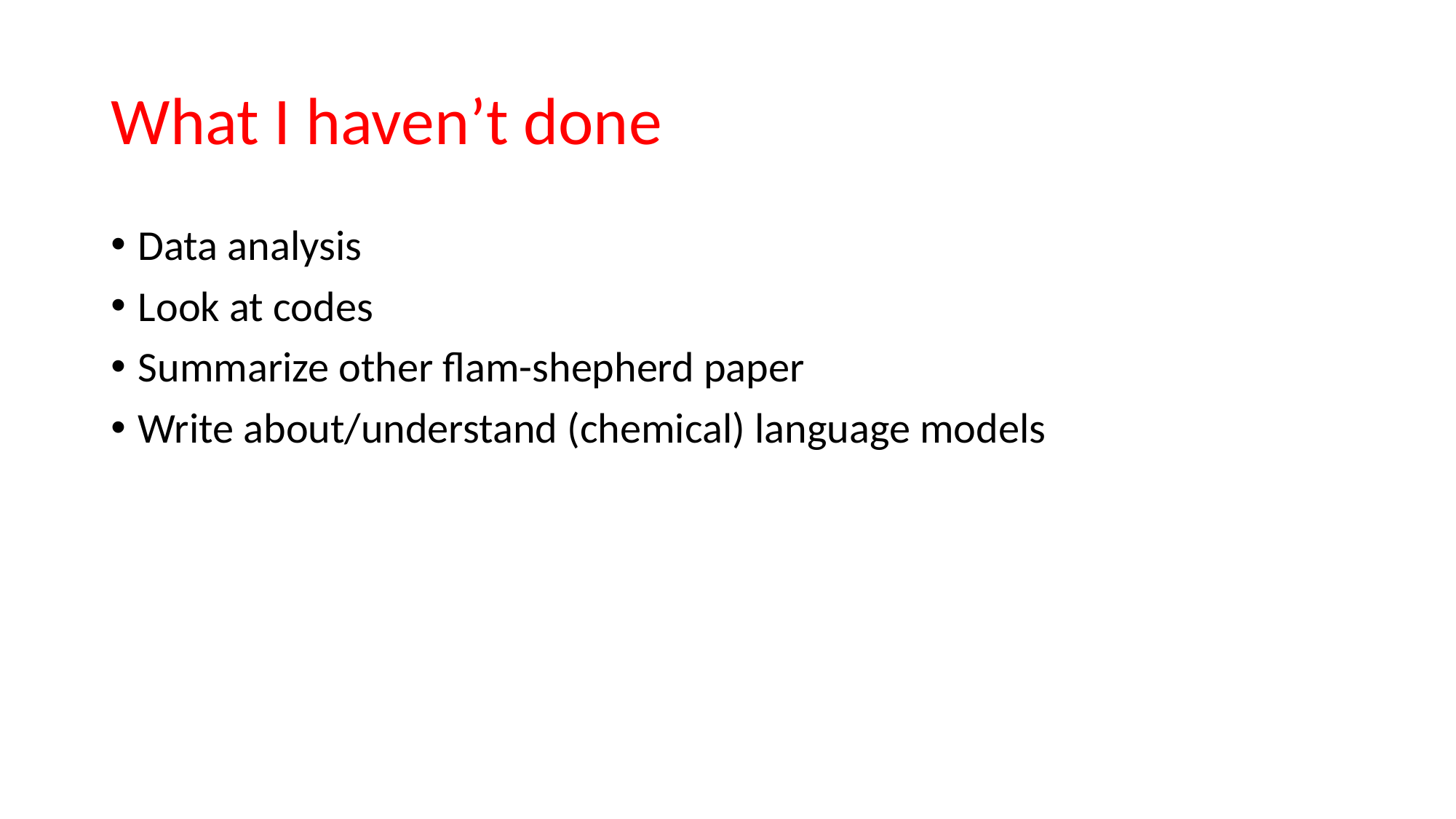

# What I haven’t done
Data analysis
Look at codes
Summarize other flam-shepherd paper
Write about/understand (chemical) language models